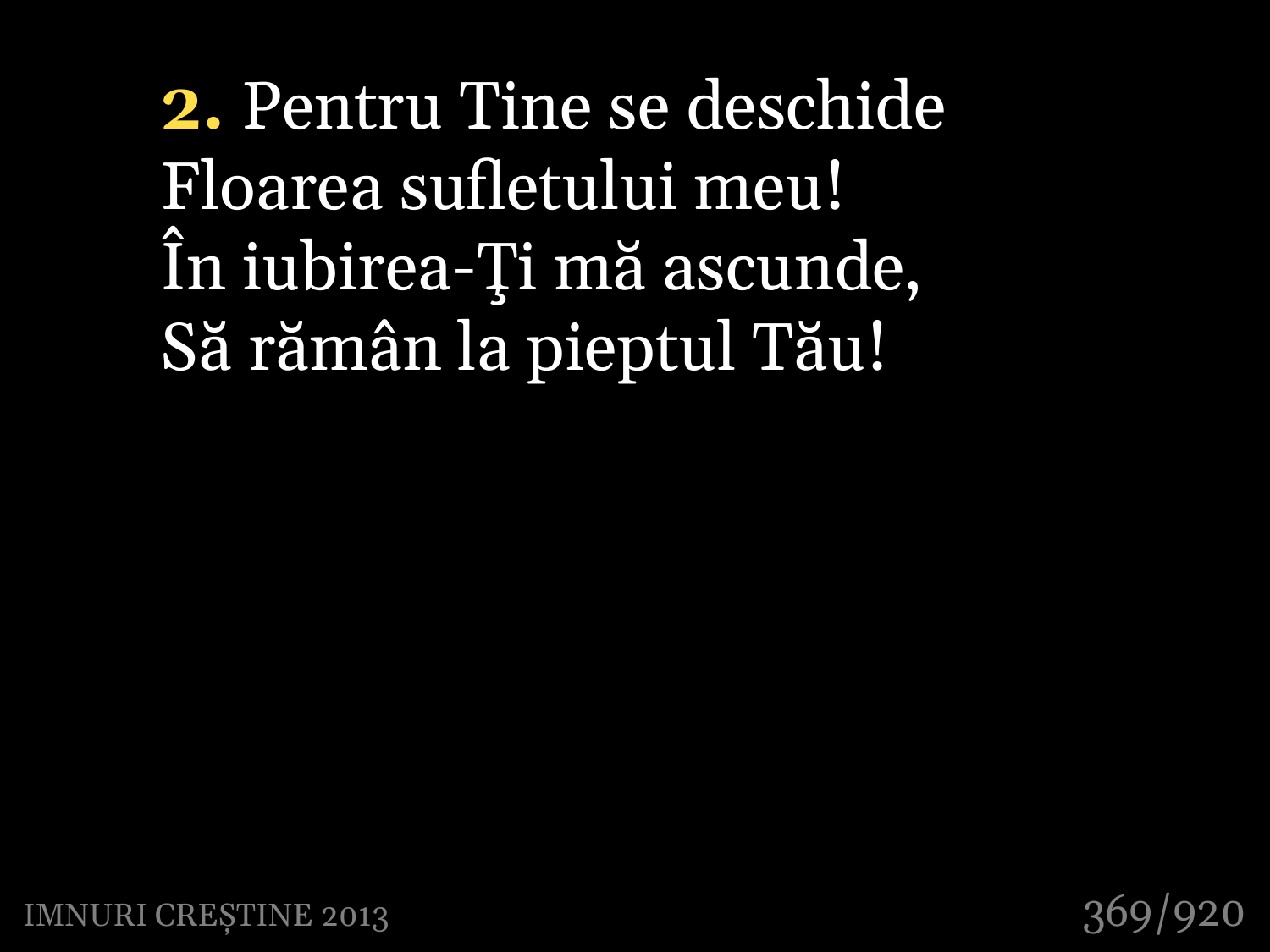

2. Pentru Tine se deschide
Floarea sufletului meu!
În iubirea-Ţi mă ascunde,
Să rămân la pieptul Tău!
369/920
IMNURI CREȘTINE 2013